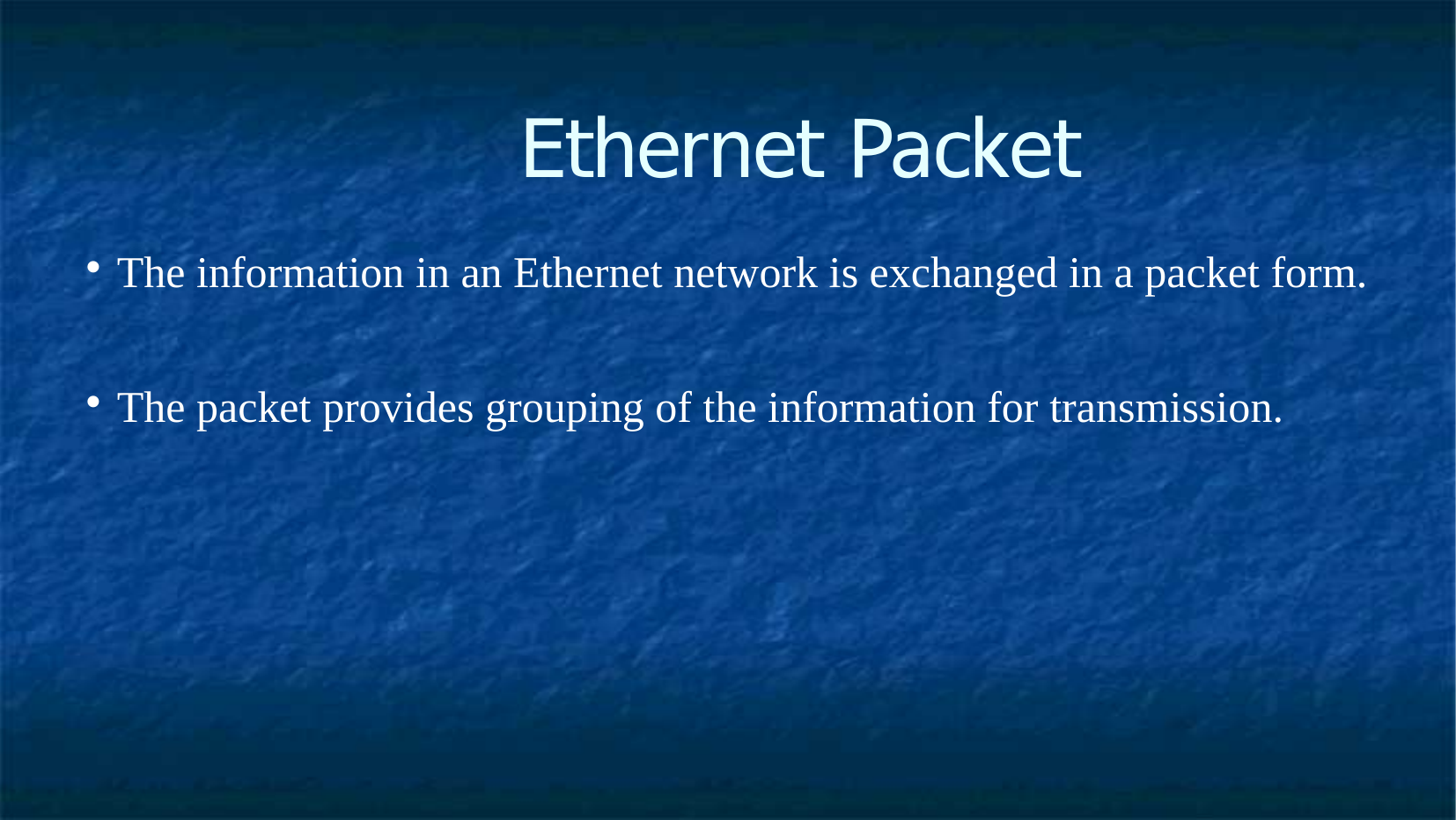

Ethernet Packet
The information in an Ethernet network is exchanged in a packet form.

The packet provides grouping of the information for transmission.